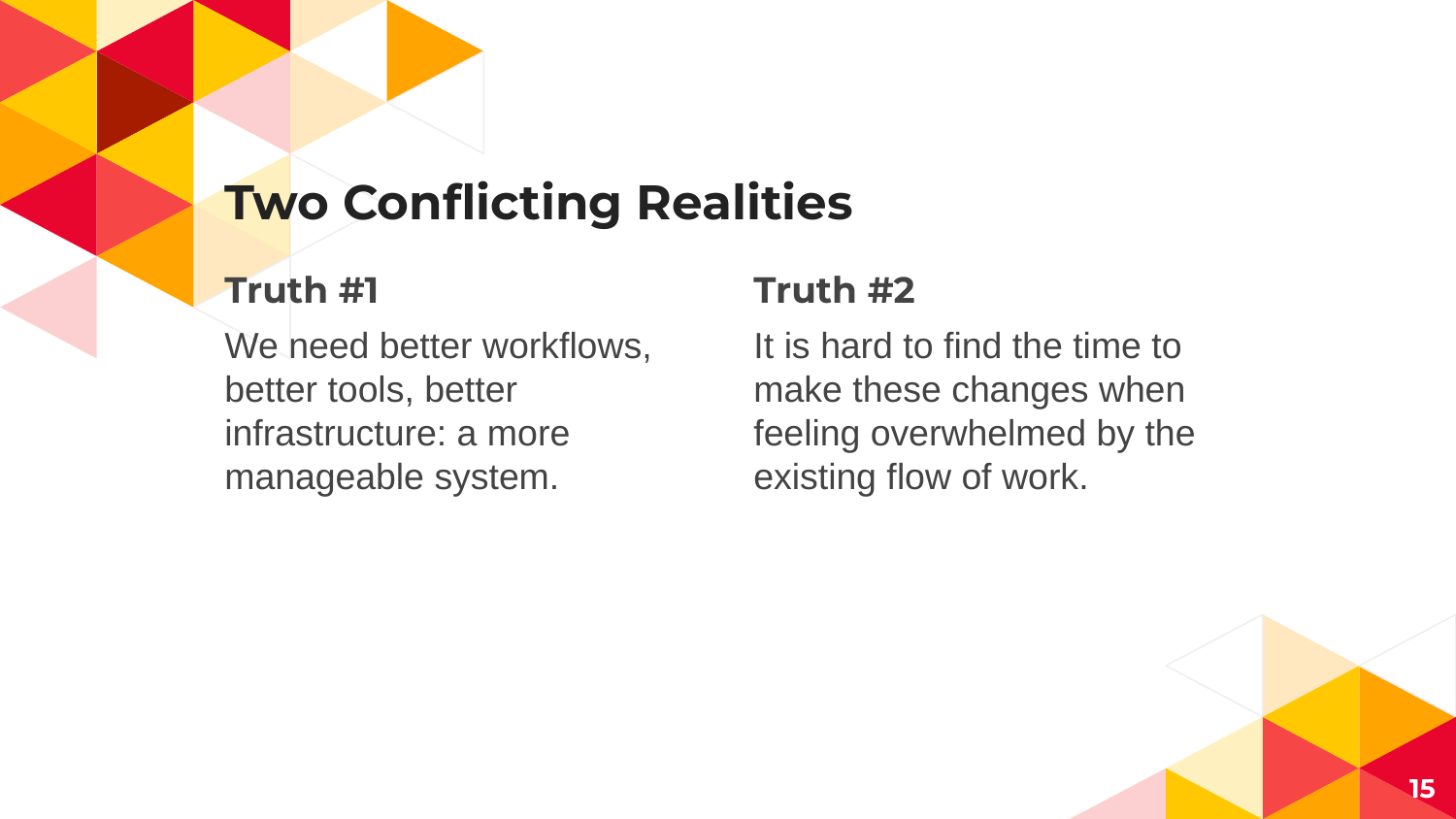

# Two Conflicting Realities
Truth #1
We need better workflows, better tools, better infrastructure: a more manageable system.
Truth #2
It is hard to find the time to make these changes when feeling overwhelmed by the existing flow of work.

15